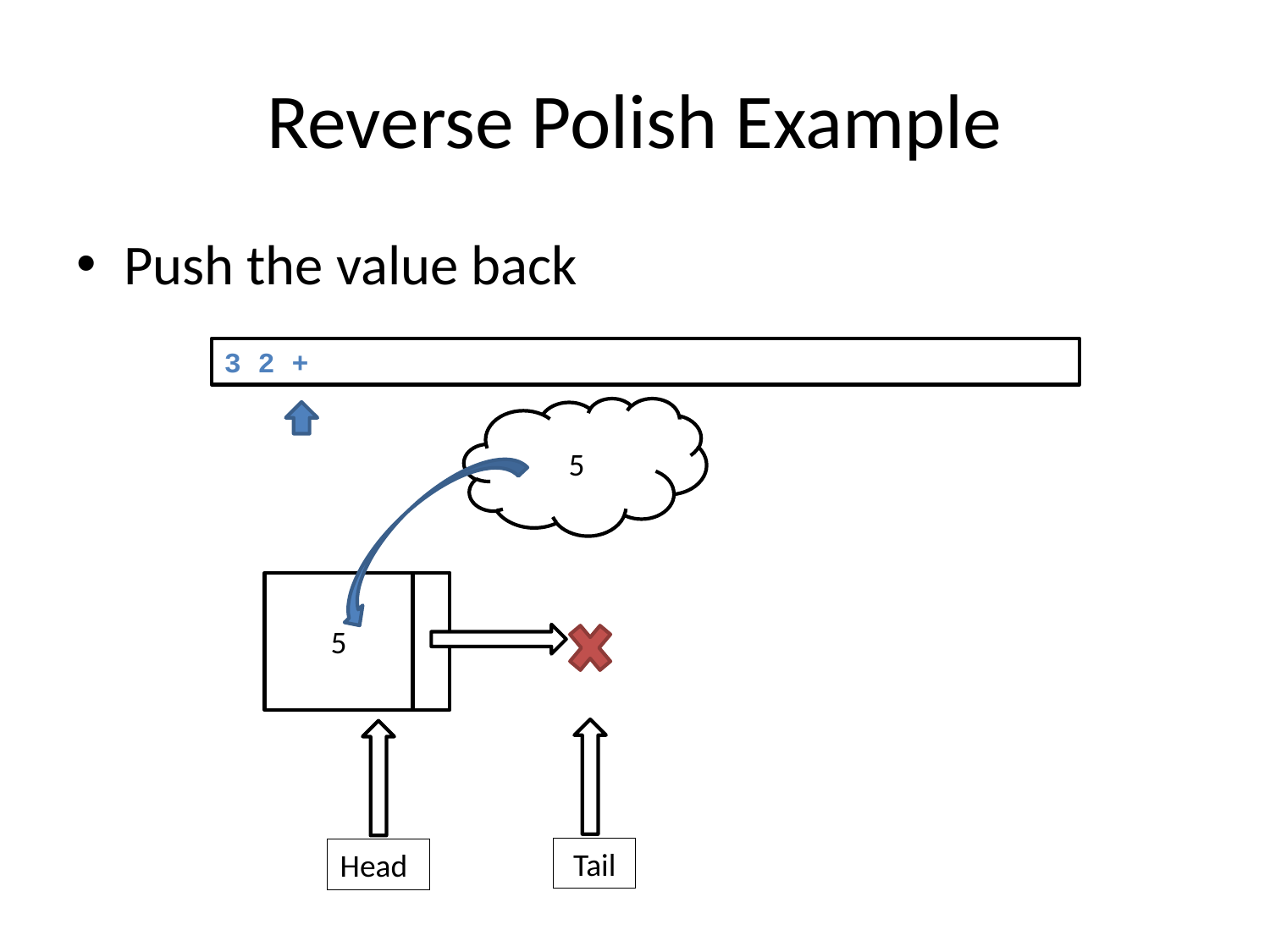

# Reverse Polish Example
Push the value back
3 2 +
5

5

Tail
Head